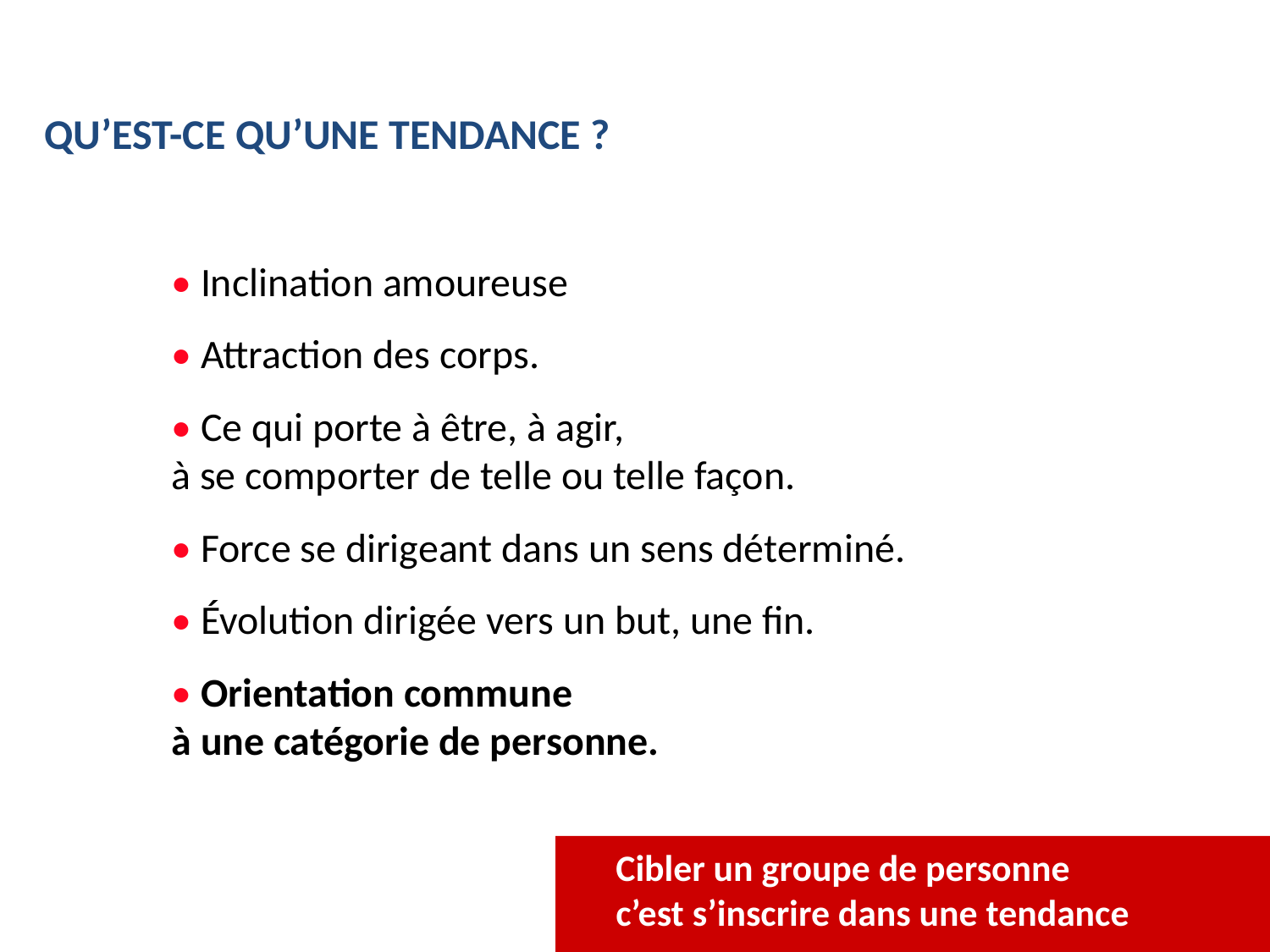

QU’EST-CE QU’UNE TENDANCE ?
• Inclination amoureuse
• Attraction des corps.
• Ce qui porte à être, à agir,
à se comporter de telle ou telle façon.
• Force se dirigeant dans un sens déterminé.
• Évolution dirigée vers un but, une fin.
• Orientation commune
à une catégorie de personne.

Cibler un groupe de personne
c’est s’inscrire dans une tendance